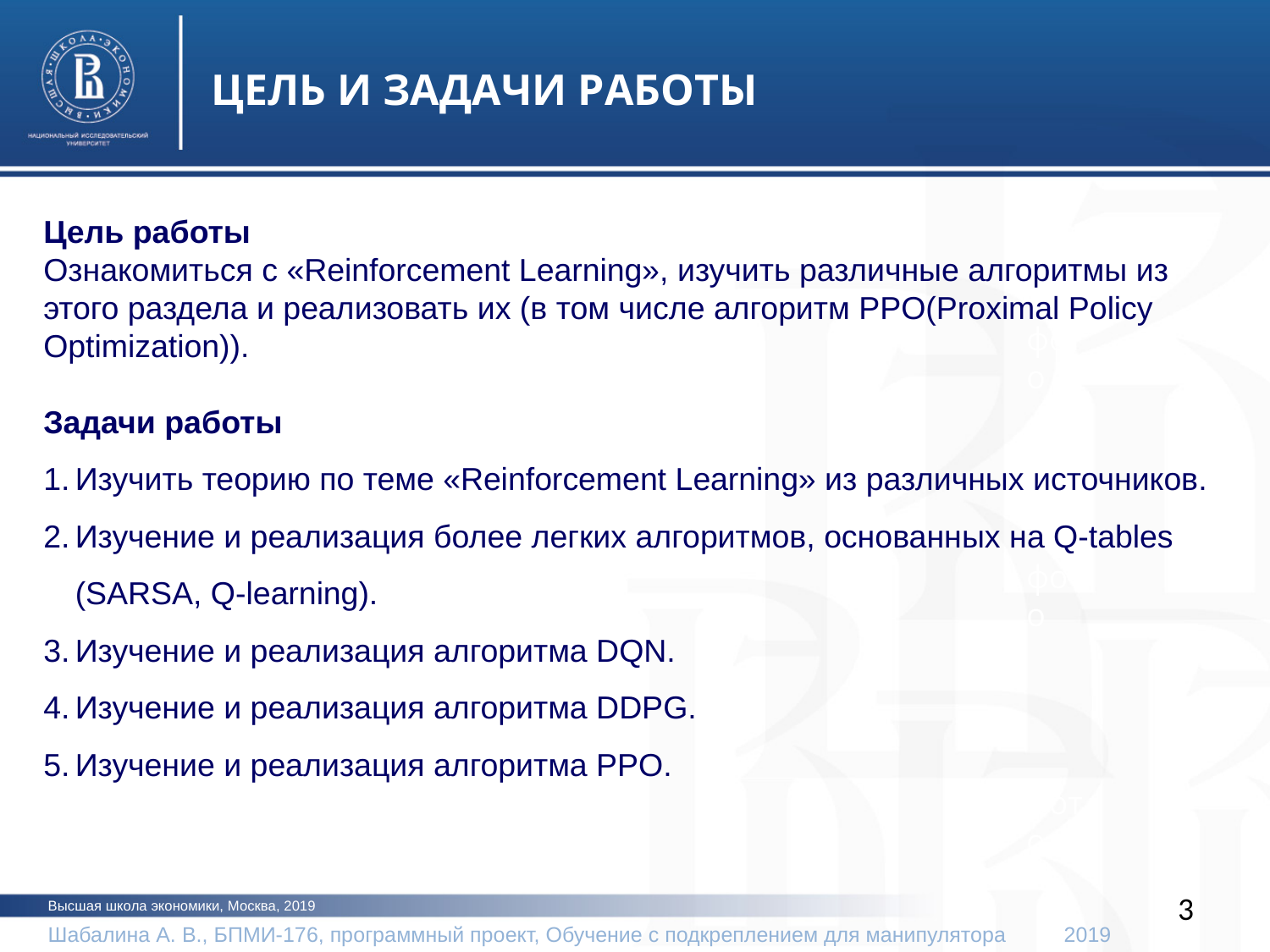

ЦЕЛЬ И ЗАДАЧИ РАБОТЫ
Цель работы
Ознакомиться с «Reinforcement Learning», изучить различные алгоритмы из этого раздела и реализовать их (в том числе алгоритм PPO(Proximal Policy Optimization)).

Задачи работы
Изучить теорию по теме «Reinforcement Learning» из различных источников.
Изучение и реализация более легких алгоритмов, основанных на Q-tables (SARSA, Q-learning).
Изучение и реализация алгоритма DQN.
Изучение и реализация алгоритма DDPG.
Изучение и реализация алгоритма PPO.
фото
фото
фото
3
Высшая школа экономики, Москва, 2019
Шабалина А. В., БПМИ-176, программный проект, Обучение с подкреплением для манипулятора	2019